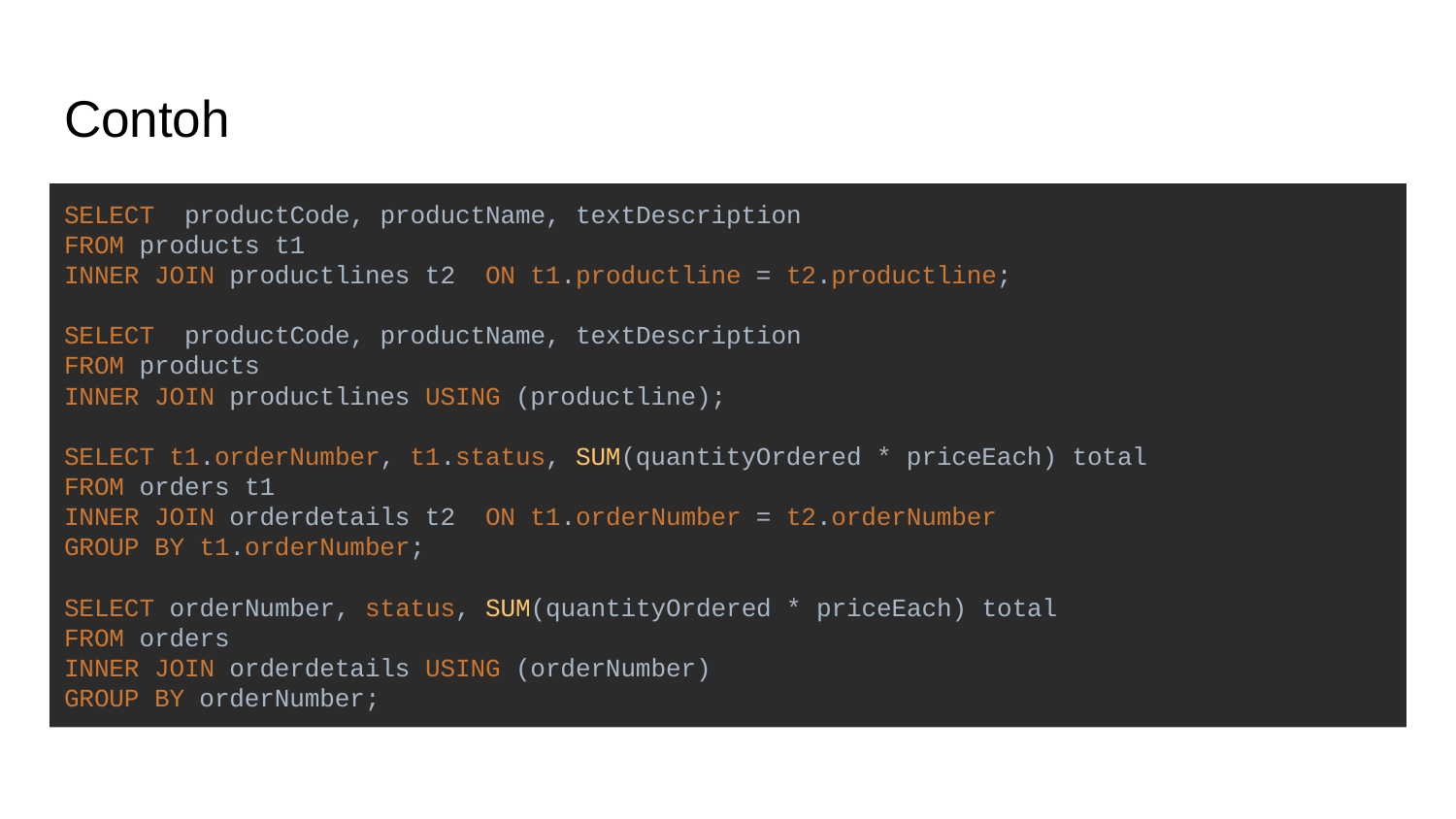

# Contoh
SELECT  productCode, productName, textDescription
FROM products t1
INNER JOIN productlines t2  ON t1.productline = t2.productline;

SELECT  productCode, productName, textDescription
FROM products
INNER JOIN productlines USING (productline);

SELECT t1.orderNumber, t1.status, SUM(quantityOrdered * priceEach) total
FROM orders t1
INNER JOIN orderdetails t2  ON t1.orderNumber = t2.orderNumber
GROUP BY t1.orderNumber;

SELECT orderNumber, status, SUM(quantityOrdered * priceEach) total
FROM orders
INNER JOIN orderdetails USING (orderNumber)
GROUP BY orderNumber;